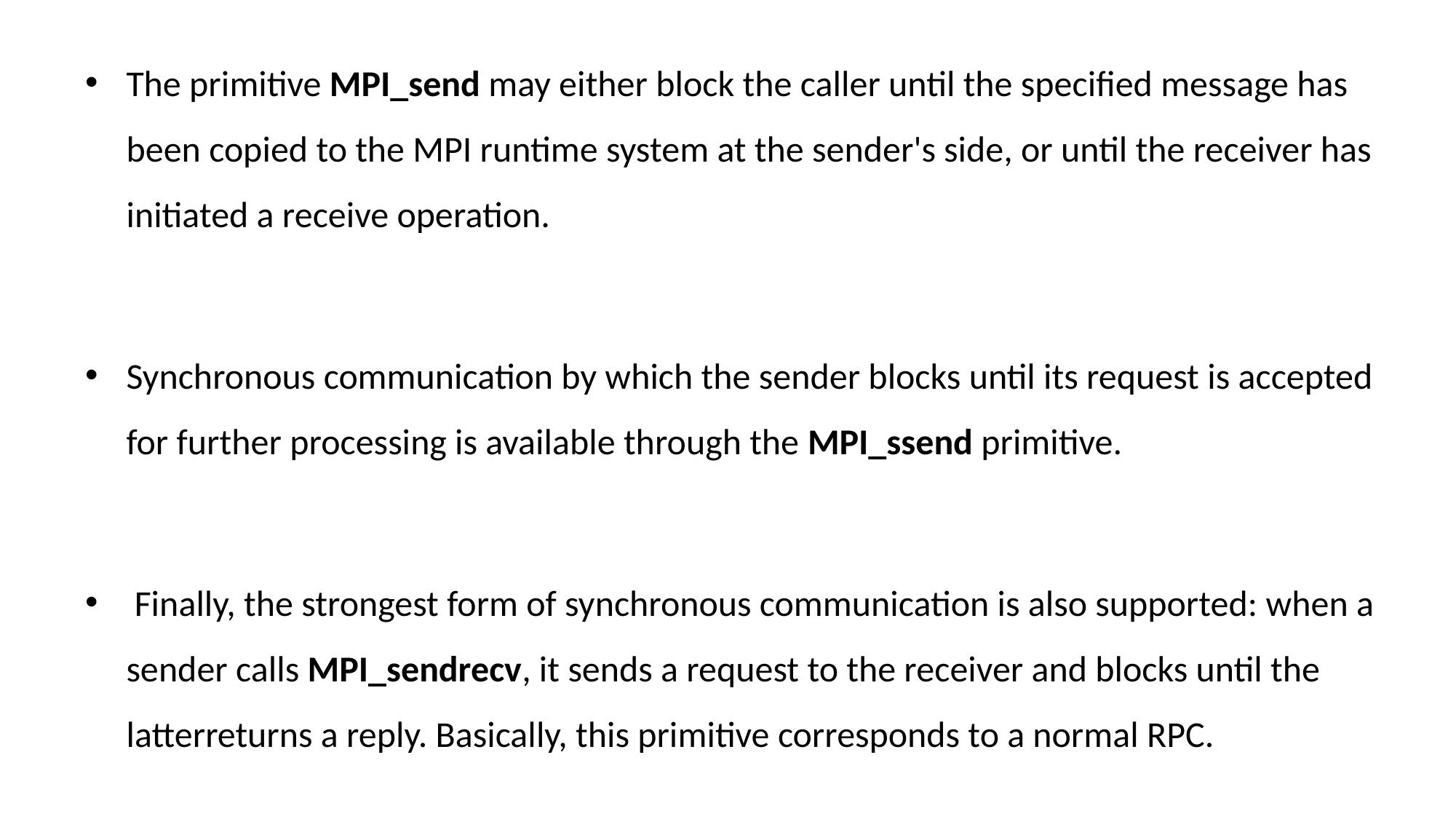

The primitive MPI_send may either block the caller until the specified message has been copied to the MPI runtime system at the sender's side, or until the receiver has initiated a receive operation.

Synchronous communication by which the sender blocks until its request is accepted for further processing is available through the MPI_ssend primitive.

 Finally, the strongest form of synchronous communication is also supported: when a sender calls MPI_sendrecv, it sends a request to the receiver and blocks until the latterreturns a reply. Basically, this primitive corresponds to a normal RPC.